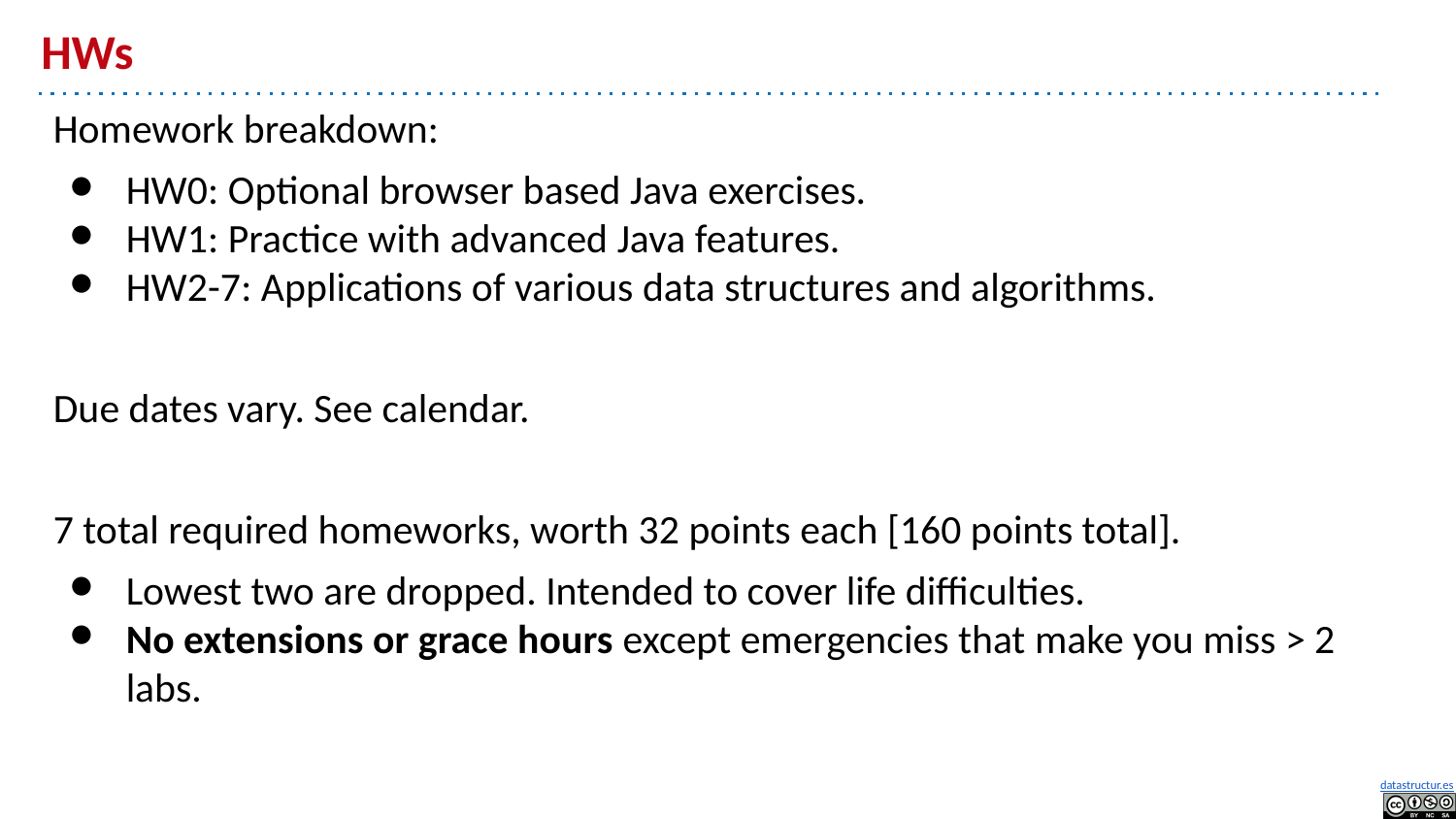

# HWs
Homework breakdown:
HW0: Optional browser based Java exercises.
HW1: Practice with advanced Java features.
HW2-7: Applications of various data structures and algorithms.

Due dates vary. See calendar.

7 total required homeworks, worth 32 points each [160 points total].
Lowest two are dropped. Intended to cover life difficulties.
No extensions or grace hours except emergencies that make you miss > 2 labs.